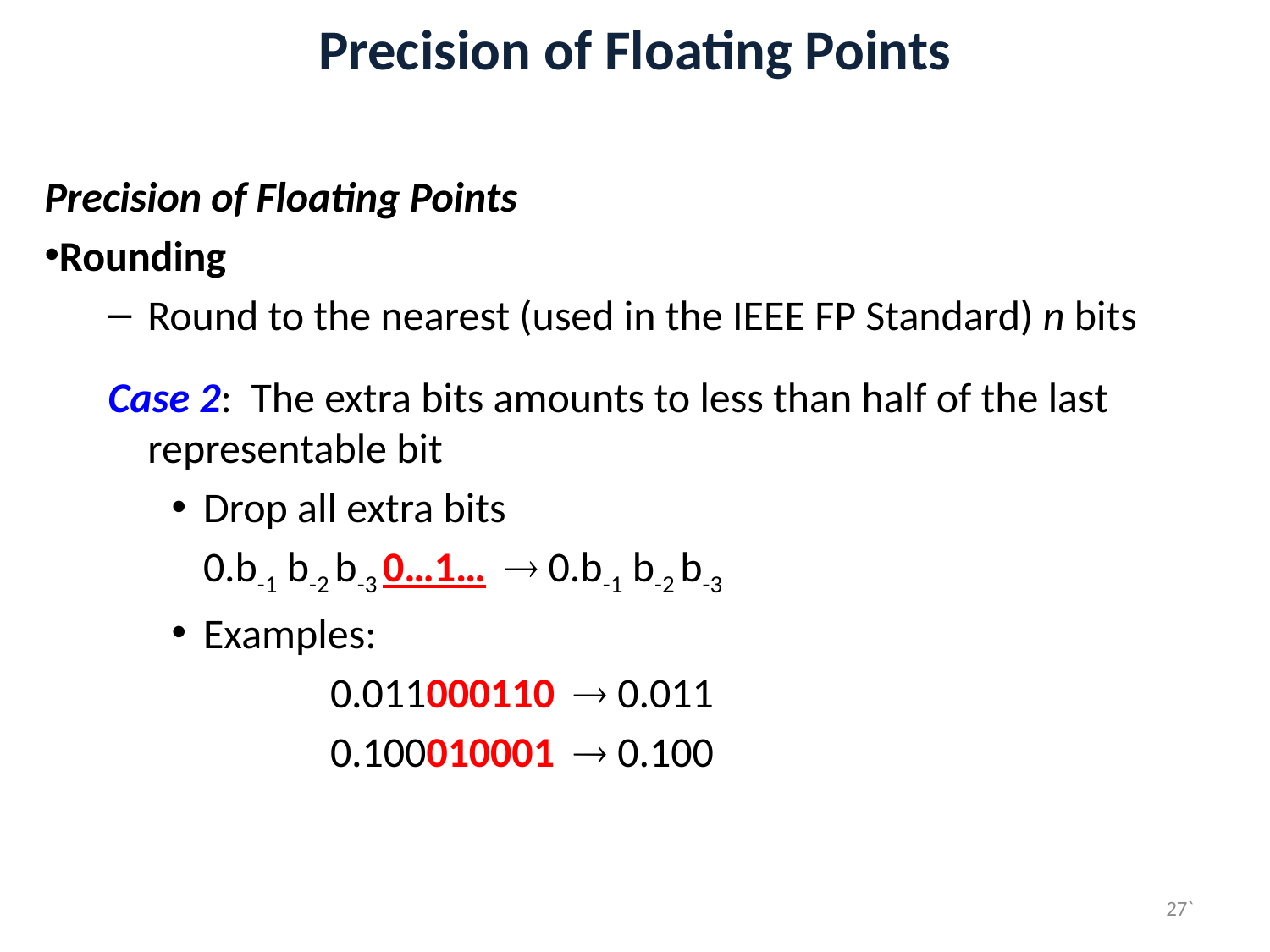

# Precision of Floating Points
Precision of Floating Points
Rounding
Round to the nearest (used in the IEEE FP Standard) n bits
Case 2:  The extra bits amounts to less than half of the last representable bit
Drop all extra bits
	0.b-1 b-2 b-3 0…1…  → 0.b-1 b-2 b-3
Examples:
		0.011000110  → 0.011
		0.100010001  → 0.100

27`